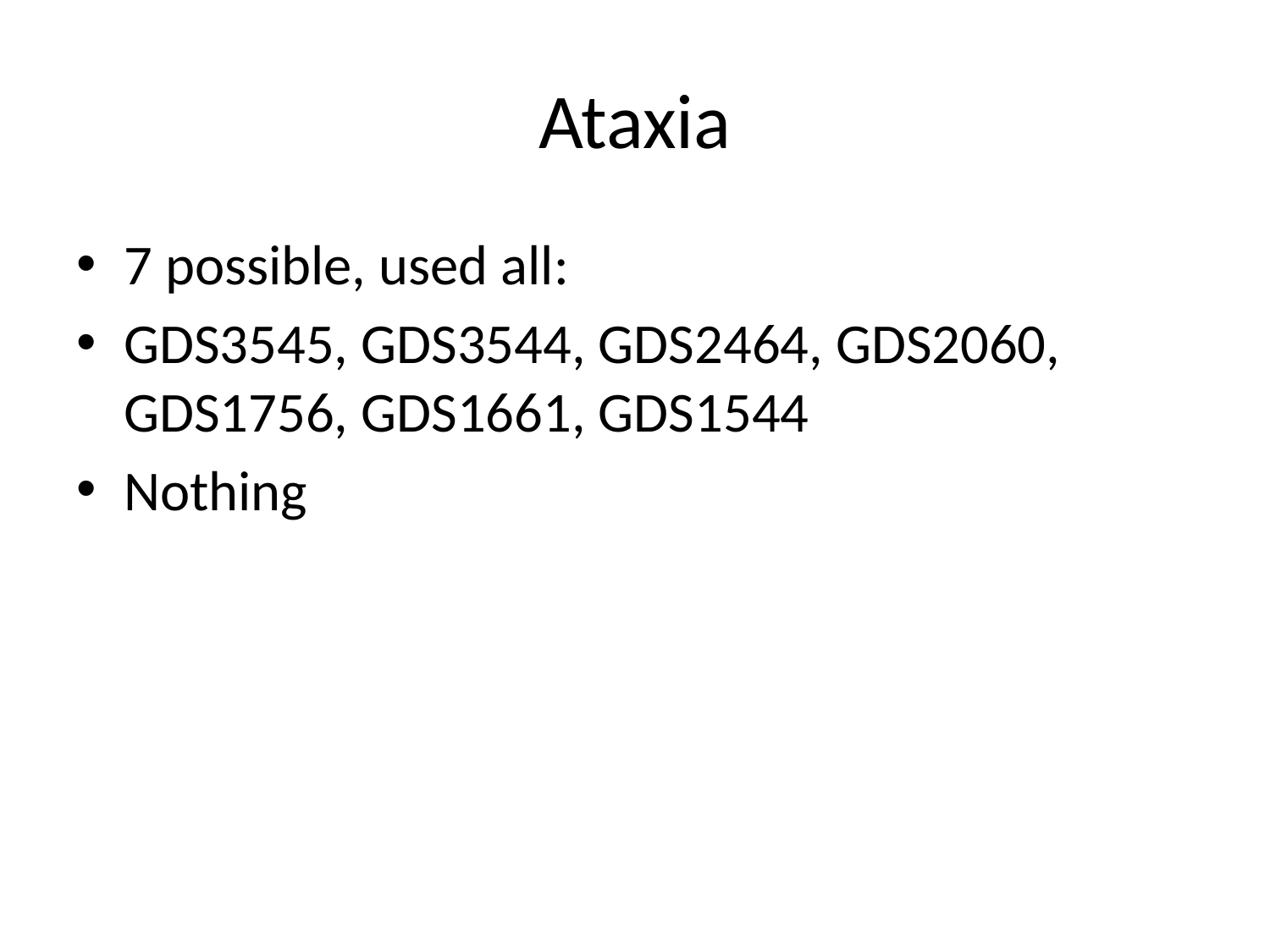

# Ataxia
7 possible, used all:
GDS3545, GDS3544, GDS2464, GDS2060, GDS1756, GDS1661, GDS1544
Nothing